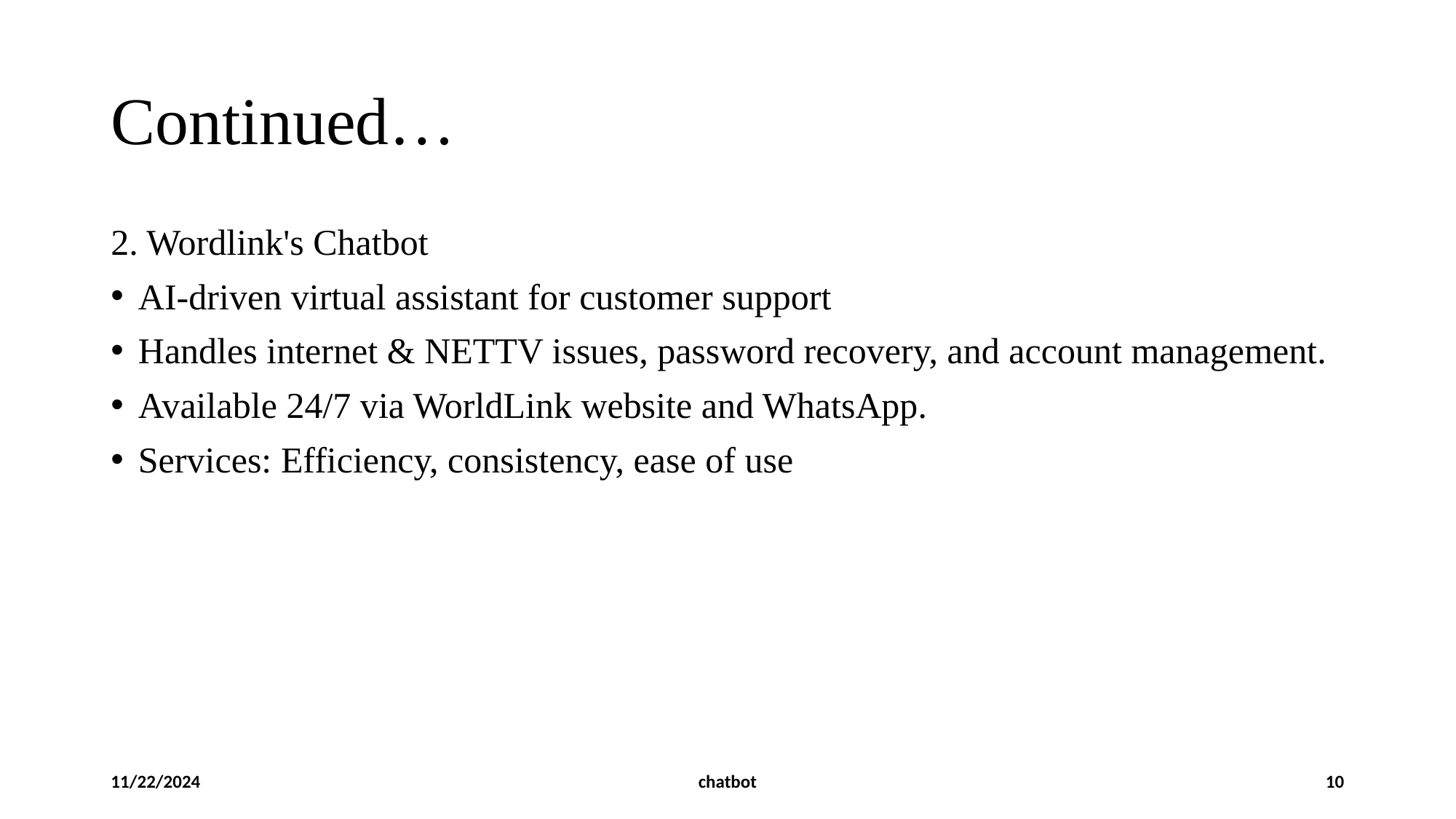

# Continued…
2. Wordlink's Chatbot
AI-driven virtual assistant for customer support
Handles internet & NETTV issues, password recovery, and account management.
Available 24/7 via WorldLink website and WhatsApp.
Services: Efficiency, consistency, ease of use

11/22/2024
chatbot
10